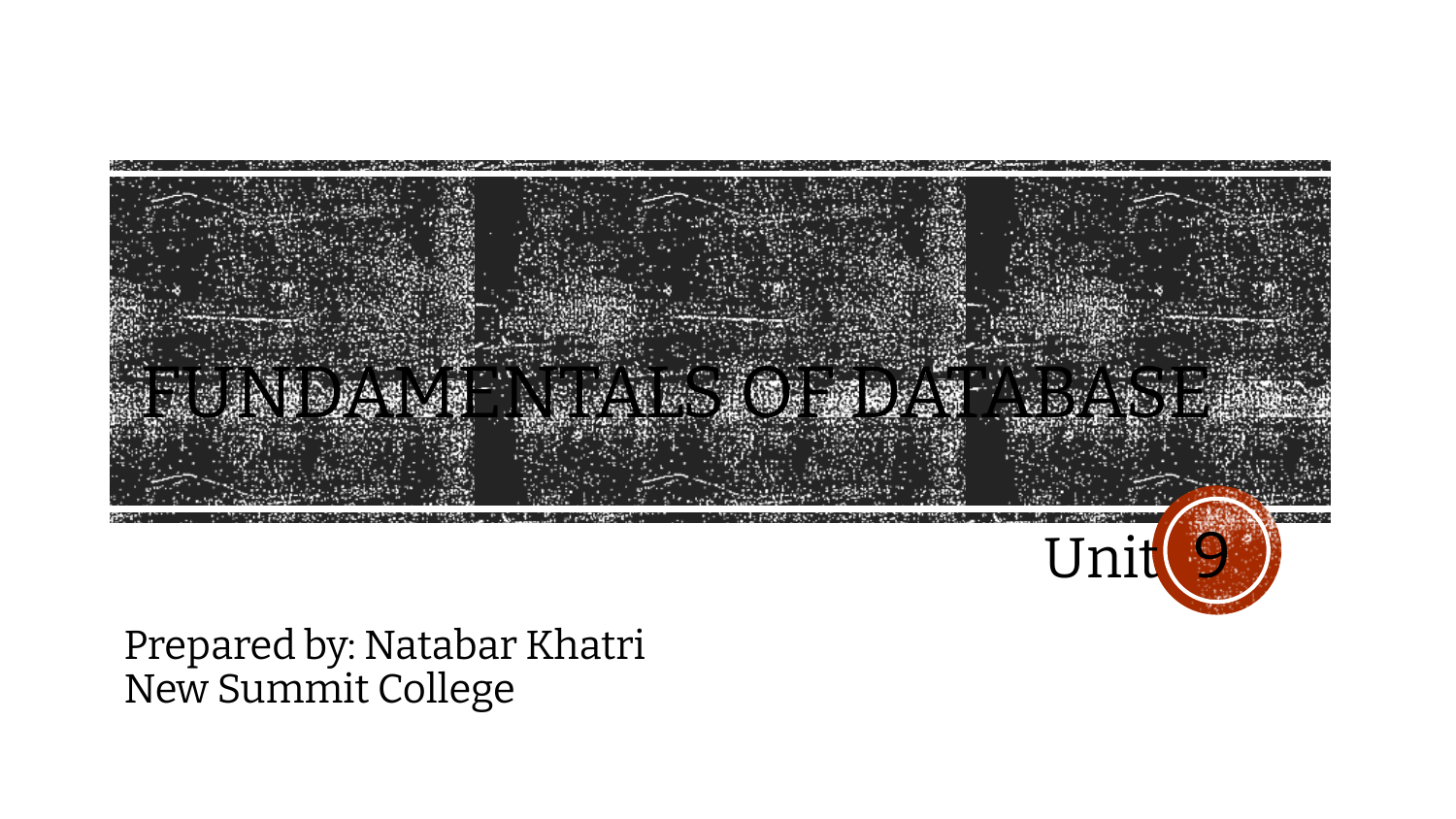

# Fundamentals of database
Unit   9
Prepared by: Natabar Khatri
New Summit College